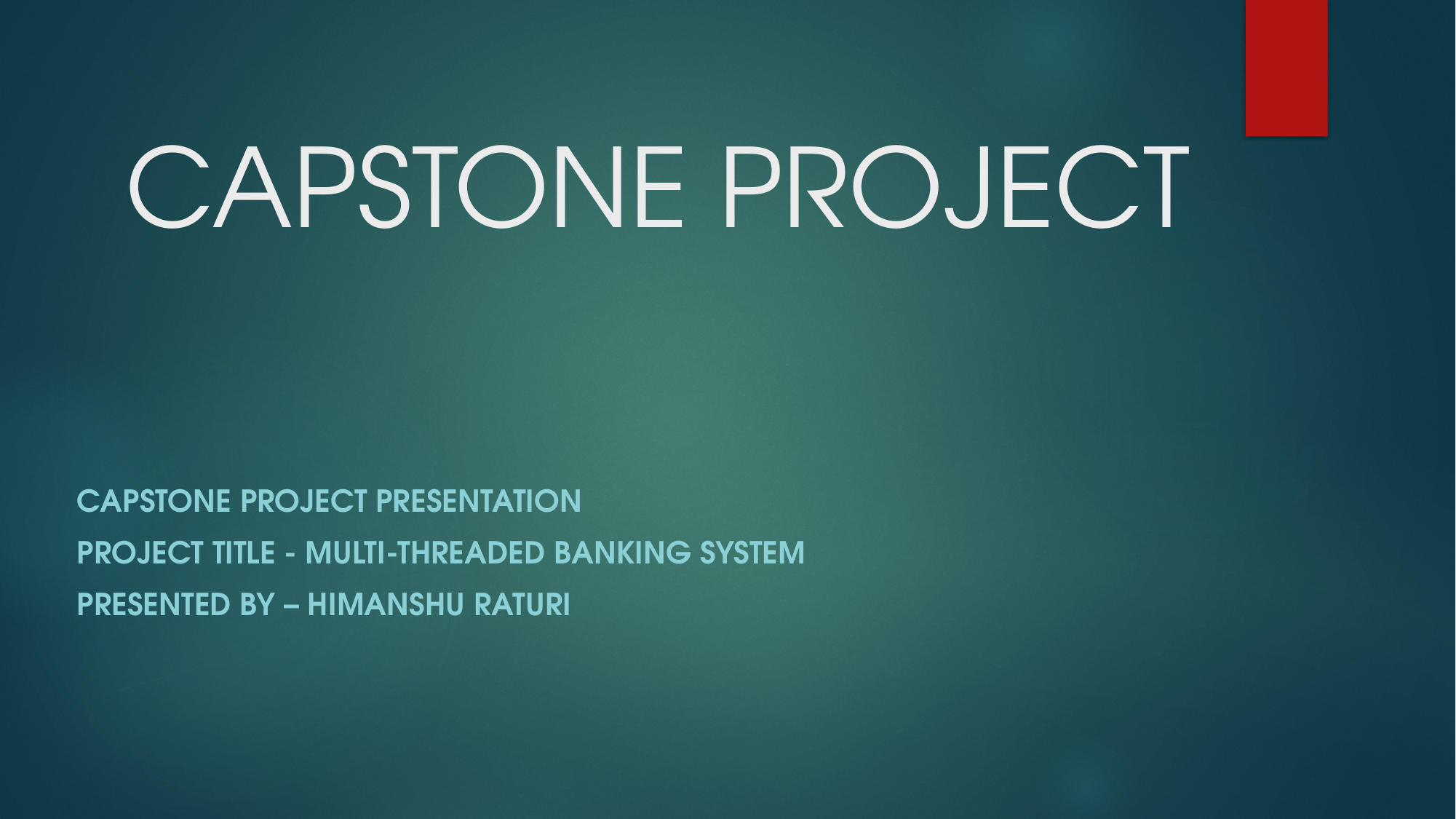

# CAPSTONE PROJECT
Capstone project presentation
Project title - Multi-Threaded Banking System
Presented by – himanshu raturi